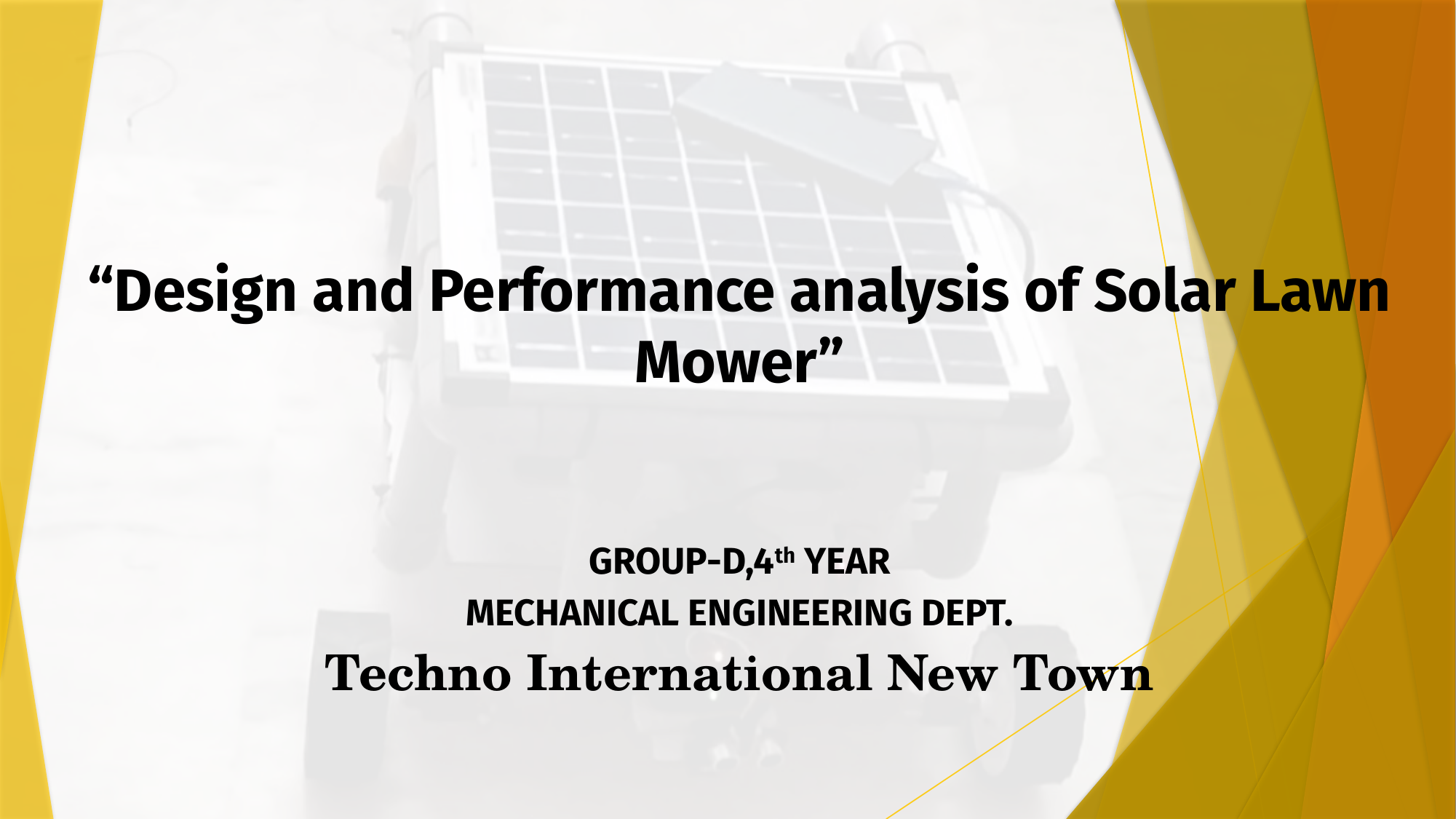

#

“Design and Performance analysis of Solar Lawn Mower”

GROUP-D,4th YEAR
MECHANICAL ENGINEERING DEPT.
Techno International New Town